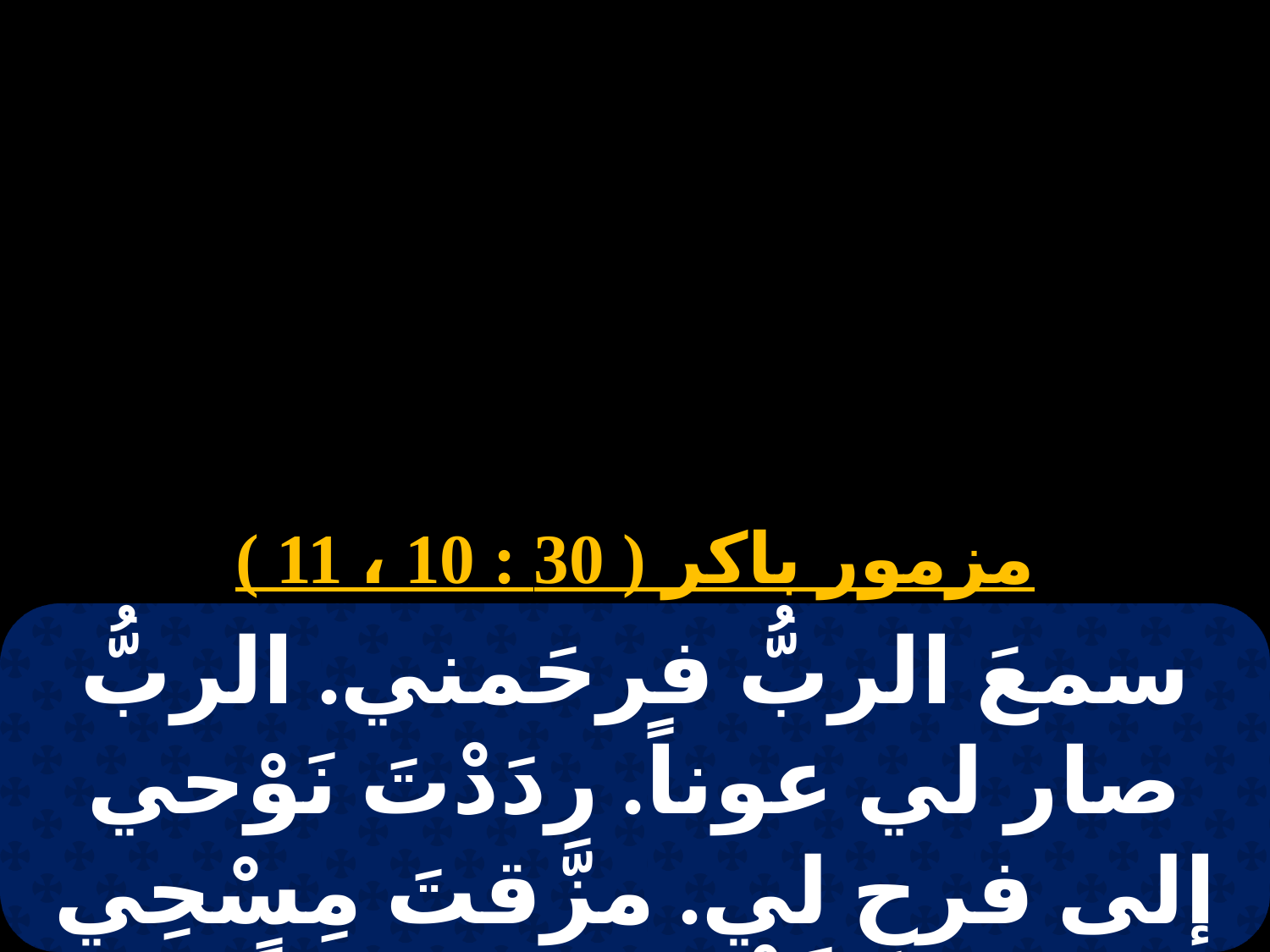

# باكر فصح يونان
مزمور باكر ( 30 : 10 ، 11 )
سمعَ الربُّ فرحَمني. الربُّ صار لي عوناً. ردَدْتَ نَوْحي إلى فرحٍ لي. مزَّقتَ مِسْحِي ومَنْطَقْتَنِي سروراً.